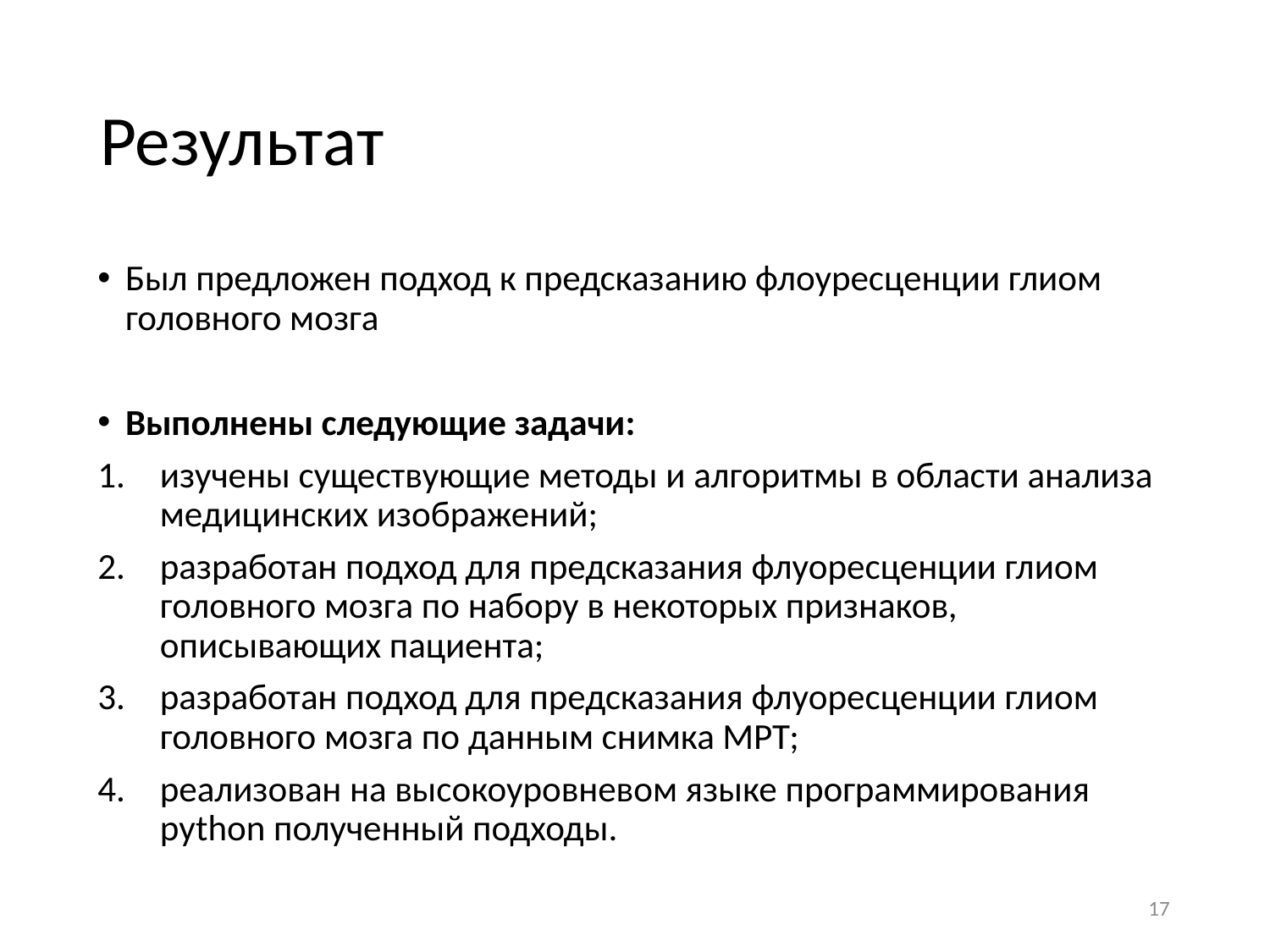

# Результат
Был предложен подход к предсказанию флоуресценции глиом головного мозга

Выполнены следующие задачи:
изучены существующие методы и алгоритмы в области анализа медицинских изображений;
разработан подход для предсказания флуоресценции глиом головного мозга по набору в некоторых признаков, описывающих пациента;
разработан подход для предсказания флуоресценции глиом головного мозга по данным снимка МРТ;
реализован на высокоуровневом языке программирования python полученный подходы.

17